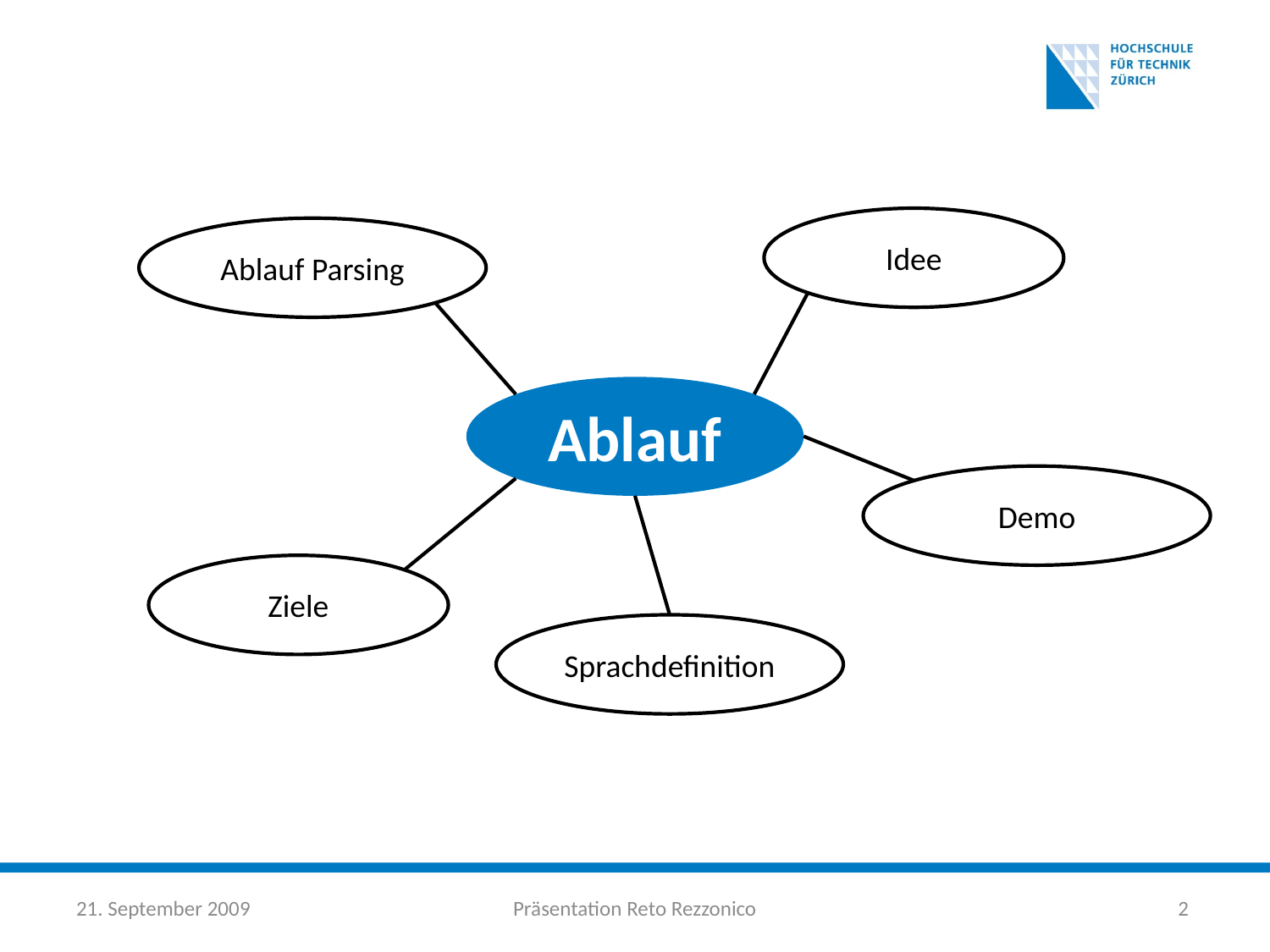

Idee
Ablauf Parsing
Ablauf
Demo
Ziele
Sprachdefinition
21. September 2009
Präsentation Reto Rezzonico
2